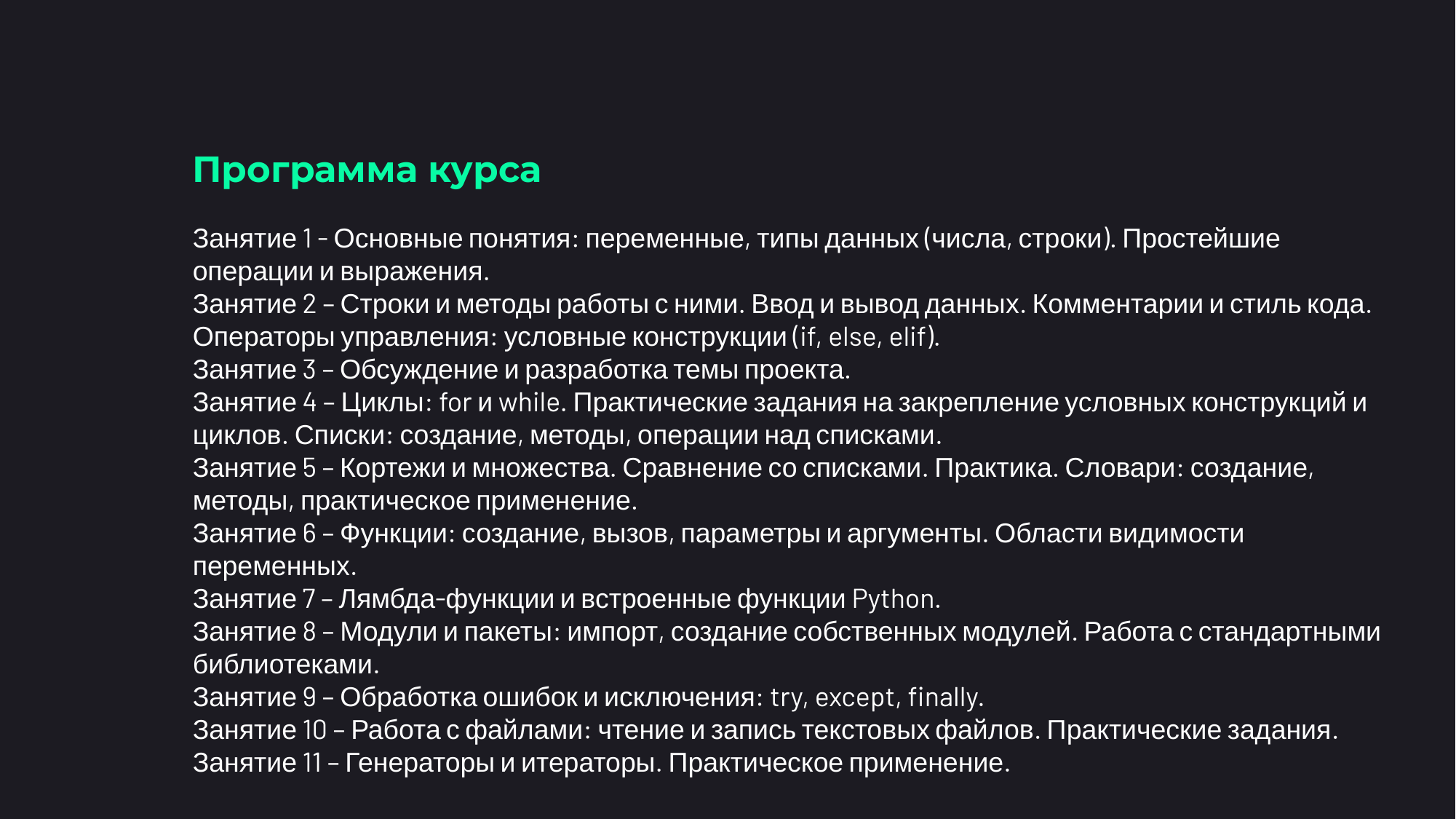

Фон:
#1c1b22
Выделение:
#08fba5
Основа:
#ffffff
Доп:
#cfcfd1
Программа курса
Занятие 1 - Основные понятия: переменные, типы данных (числа, строки). Простейшие операции и выражения.
Занятие 2 – Строки и методы работы с ними. Ввод и вывод данных. Комментарии и стиль кода. Операторы управления: условные конструкции (if, else, elif).
Занятие 3 – Обсуждение и разработка темы проекта.
Занятие 4 – Циклы: for и while. Практические задания на закрепление условных конструкций и циклов. Списки: создание, методы, операции над списками.
Занятие 5 – Кортежи и множества. Сравнение со списками. Практика. Словари: создание, методы, практическое применение.
Занятие 6 – Функции: создание, вызов, параметры и аргументы. Области видимости переменных.
Занятие 7 – Лямбда-функции и встроенные функции Python.
Занятие 8 – Модули и пакеты: импорт, создание собственных модулей. Работа с стандартными библиотеками.
Занятие 9 – Обработка ошибок и исключения: try, except, finally.
Занятие 10 – Работа с файлами: чтение и запись текстовых файлов. Практические задания.
Занятие 11 – Генераторы и итераторы. Практическое применение.